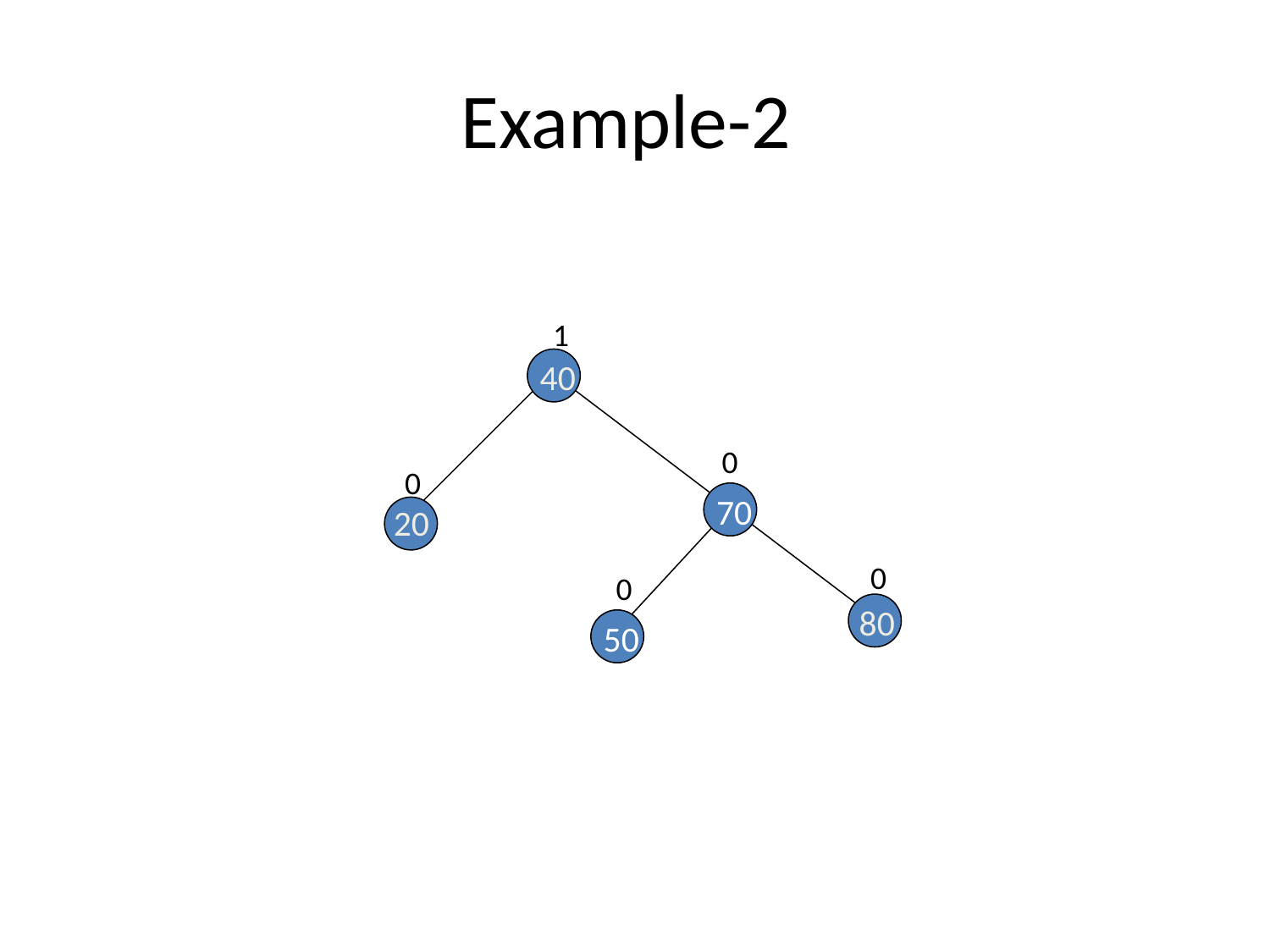

# Example-2
1

40

0
0

70
20

0
0
80

50